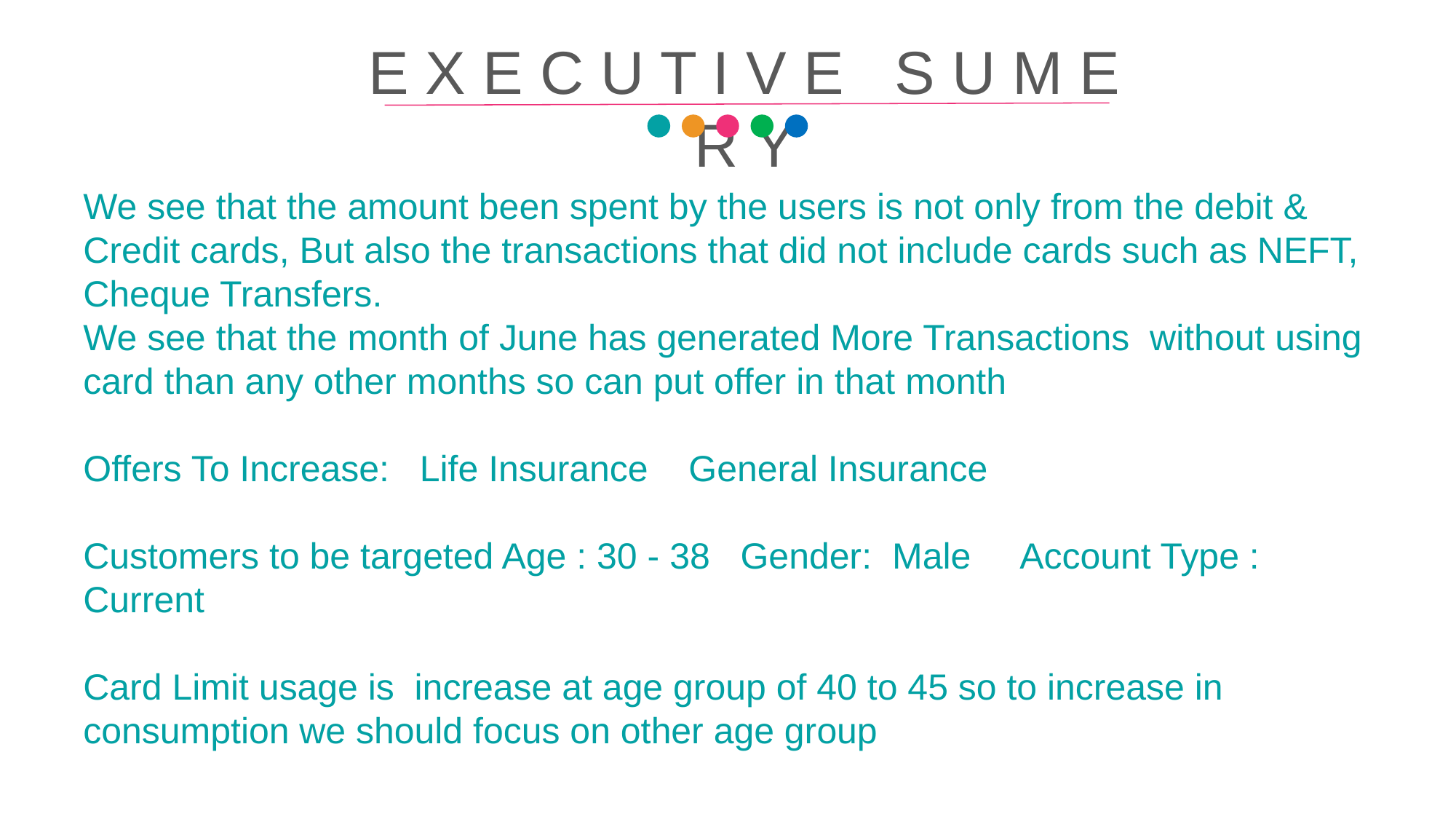

E X E C U T I V E   S U M E R Y

We see that the amount been spent by the users is not only from the debit & Credit cards, But also the transactions that did not include cards such as NEFT, Cheque Transfers.
We see that the month of June has generated More Transactions  without using card than any other months so can put offer in that month

Offers To Increase:   Life Insurance    General Insurance

Customers to be targeted Age : 30 - 38   Gender:  Male     Account Type : Current

Card Limit usage is  increase at age group of 40 to 45 so to increase in consumption we should focus on other age group